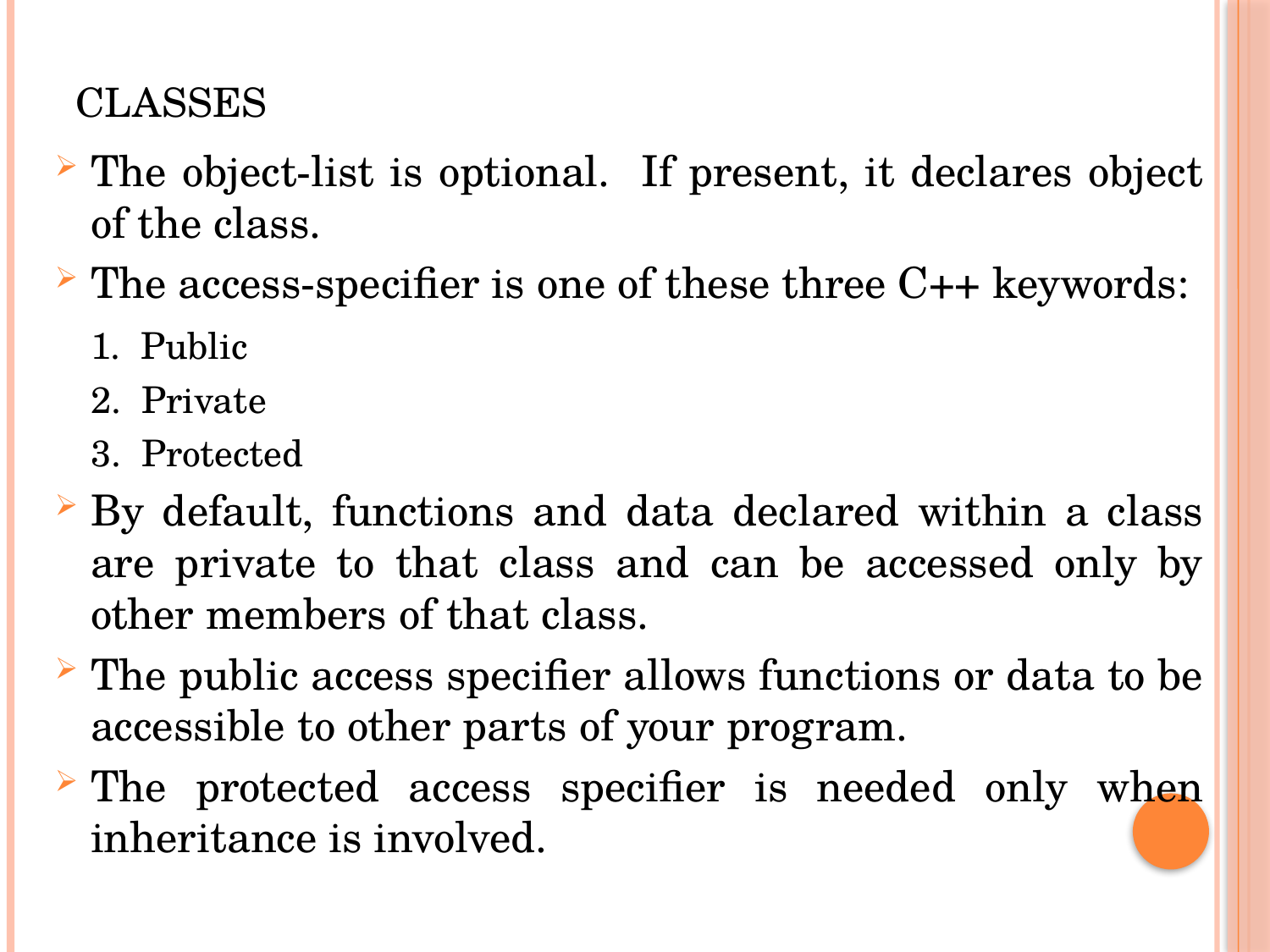

# Classes
The object-list is optional.  If present, it declares object of the class.
The access-specifier is one of these three C++ keywords:
		1.  Public
 		2.  Private
		3.  Protected
By default, functions and data declared within a class are private to that class and can be accessed only by other members of that class.
The public access specifier allows functions or data to be accessible to other parts of your program.
The protected access specifier is needed only when inheritance is involved.